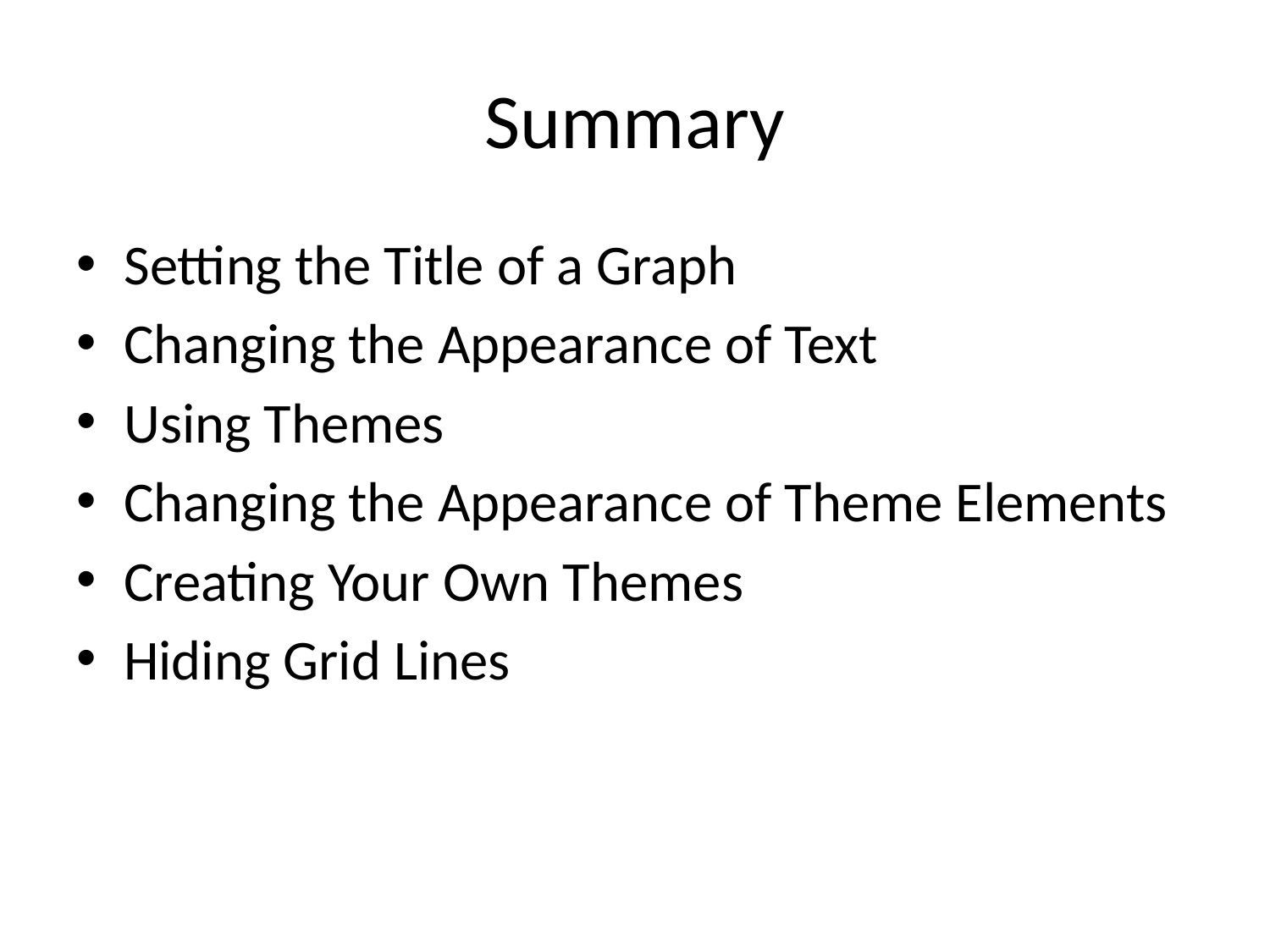

# Summary
Setting the Title of a Graph
Changing the Appearance of Text
Using Themes
Changing the Appearance of Theme Elements
Creating Your Own Themes
Hiding Grid Lines